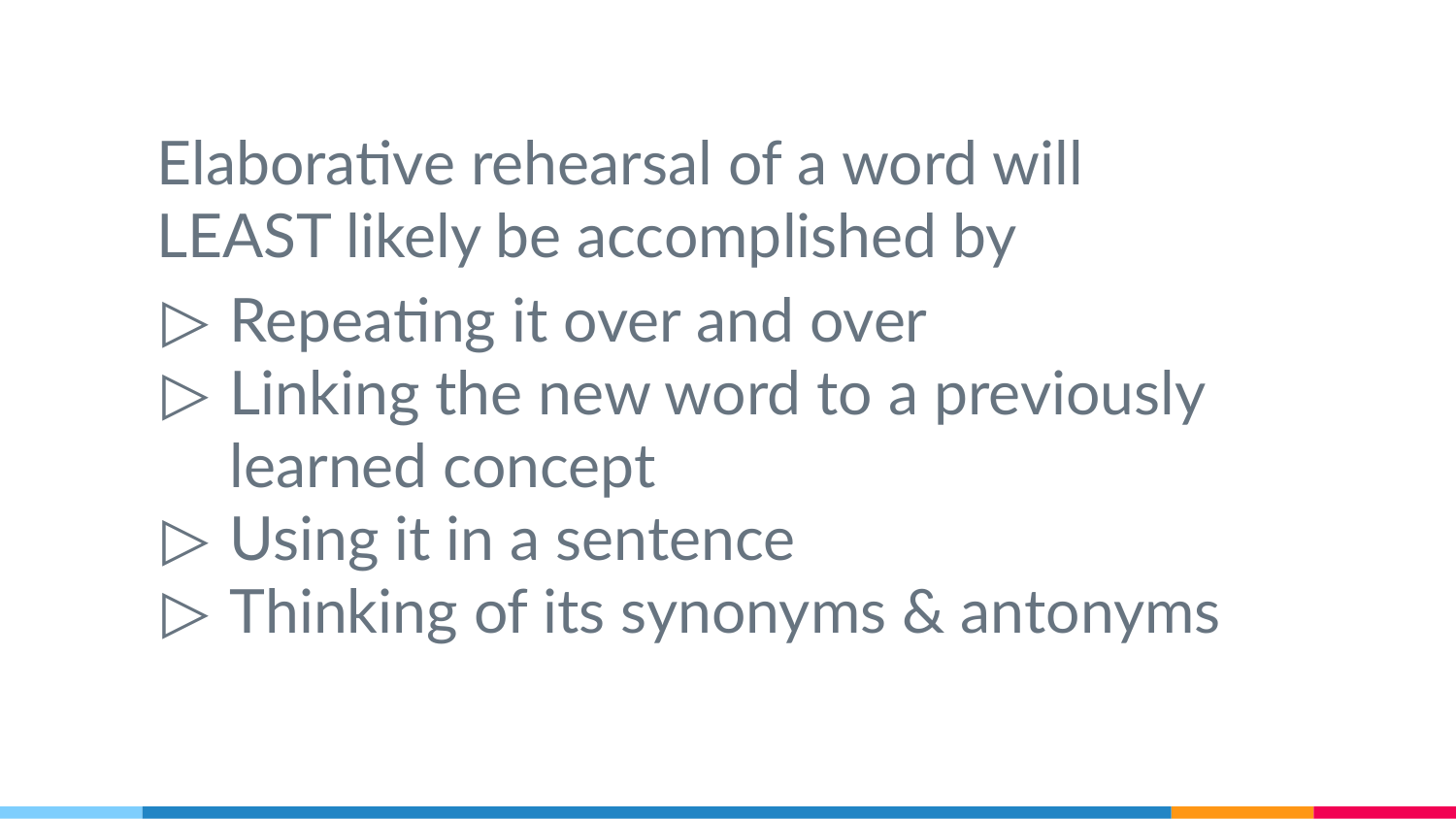

Elaborative rehearsal of a word will LEAST likely be accomplished by
Repeating it over and over
Linking the new word to a previously learned concept
Using it in a sentence
Thinking of its synonyms & antonyms